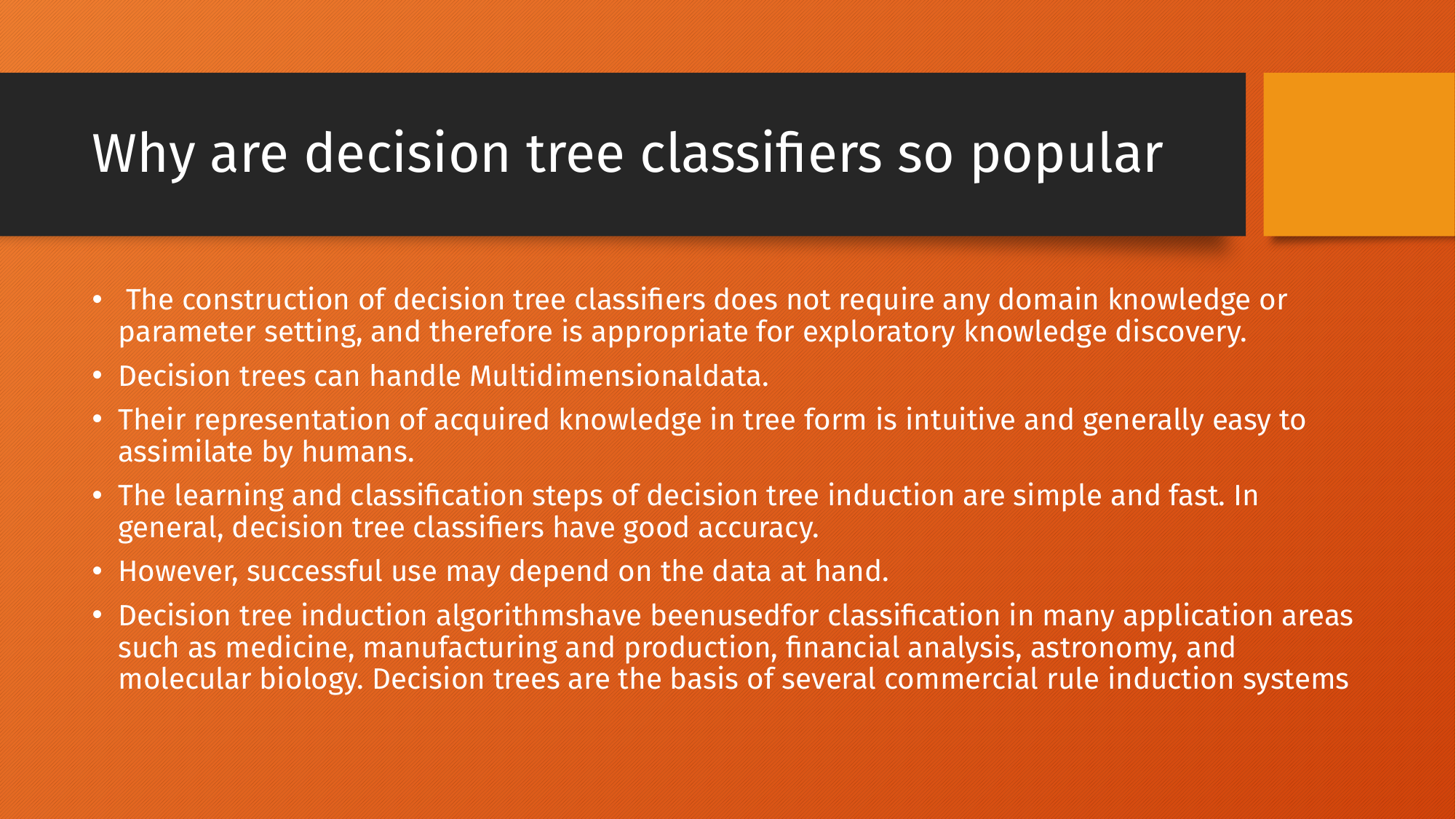

# Why are decision tree classiﬁers so popular
 The construction of decision tree classiﬁers does not require any domain knowledge or parameter setting, and therefore is appropriate for exploratory knowledge discovery.
Decision trees can handle Multidimensionaldata.
Their representation of acquired knowledge in tree form is intuitive and generally easy to assimilate by humans.
The learning and classiﬁcation steps of decision tree induction are simple and fast. In general, decision tree classiﬁers have good accuracy.
However, successful use may depend on the data at hand.
Decision tree induction algorithmshave beenusedfor classiﬁcation in many application areas such as medicine, manufacturing and production, ﬁnancial analysis, astronomy, and molecular biology. Decision trees are the basis of several commercial rule induction systems